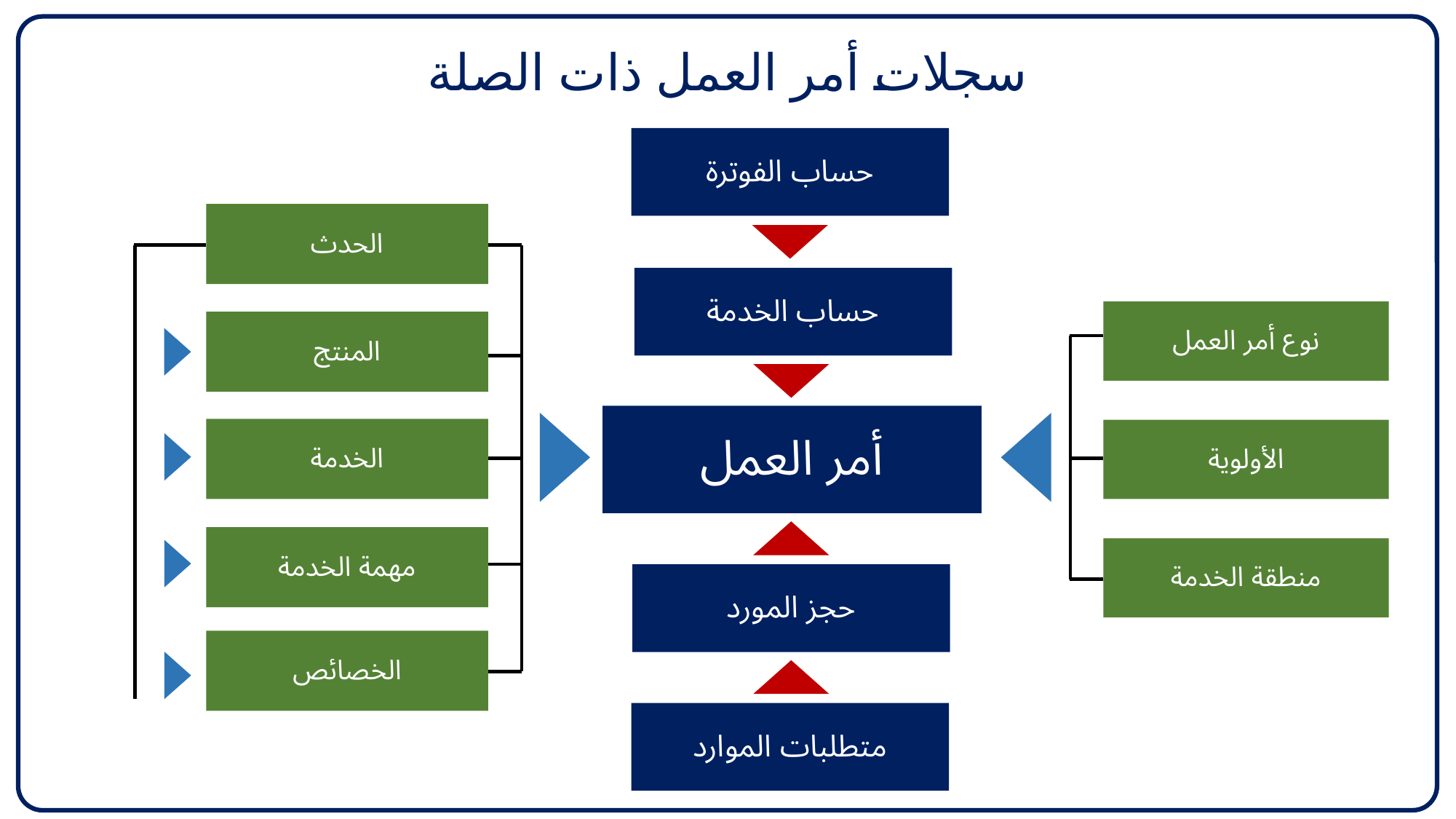

سجلات أمر العمل ذات الصلة
حساب الفوترة
الحدث

حساب الخدمة
نوع أمر العمل
المنتج

أمر العمل
الخدمة
الأولوية

مهمة الخدمة
منطقة الخدمة

حجز المورد
الخصائص

متطلبات الموارد